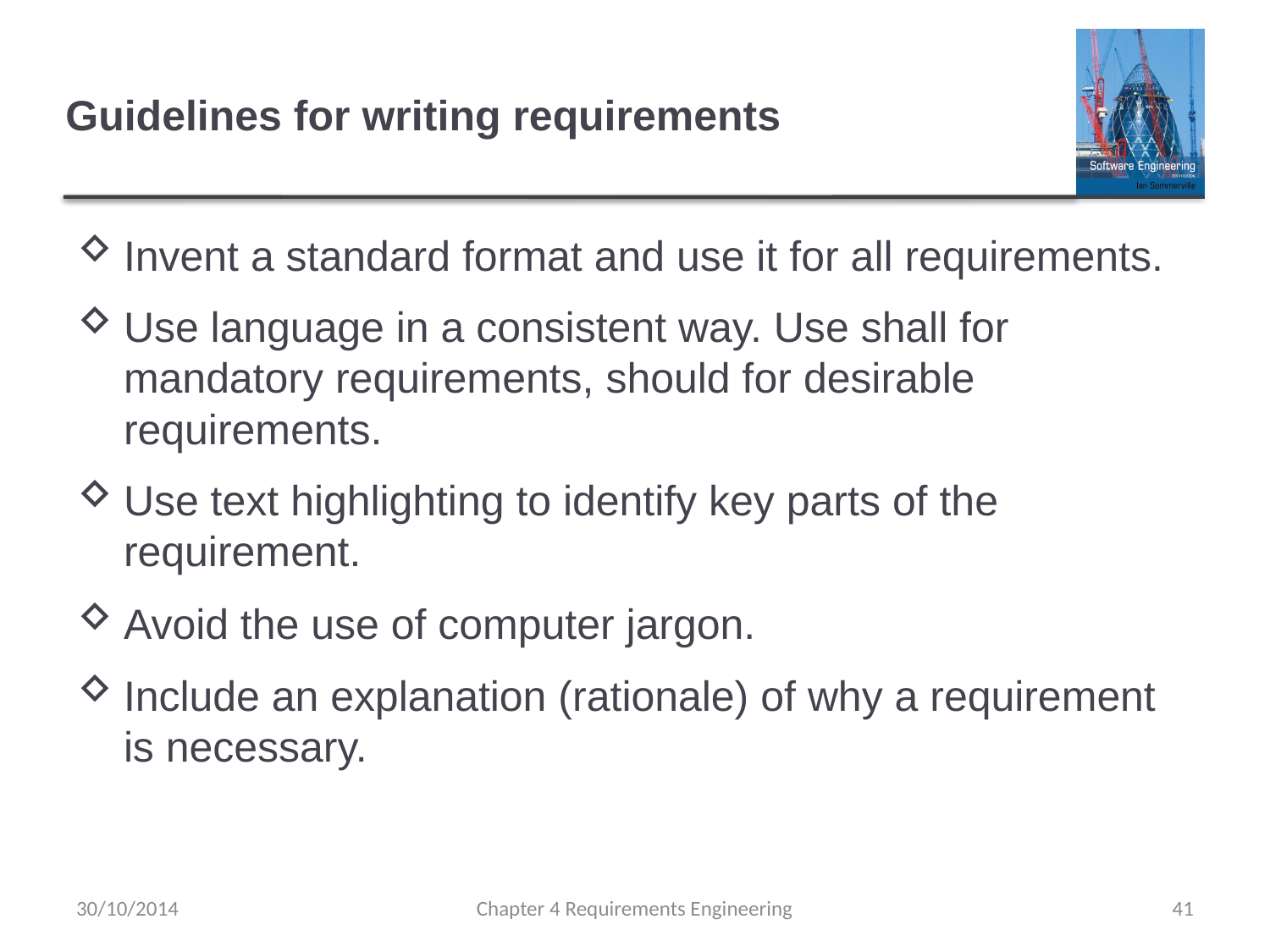

# Guidelines for writing requirements
Invent a standard format and use it for all requirements.
Use language in a consistent way. Use shall for mandatory requirements, should for desirable requirements.
Use text highlighting to identify key parts of the requirement.
Avoid the use of computer jargon.
Include an explanation (rationale) of why a requirement is necessary.
30/10/2014
Chapter 4 Requirements Engineering
41